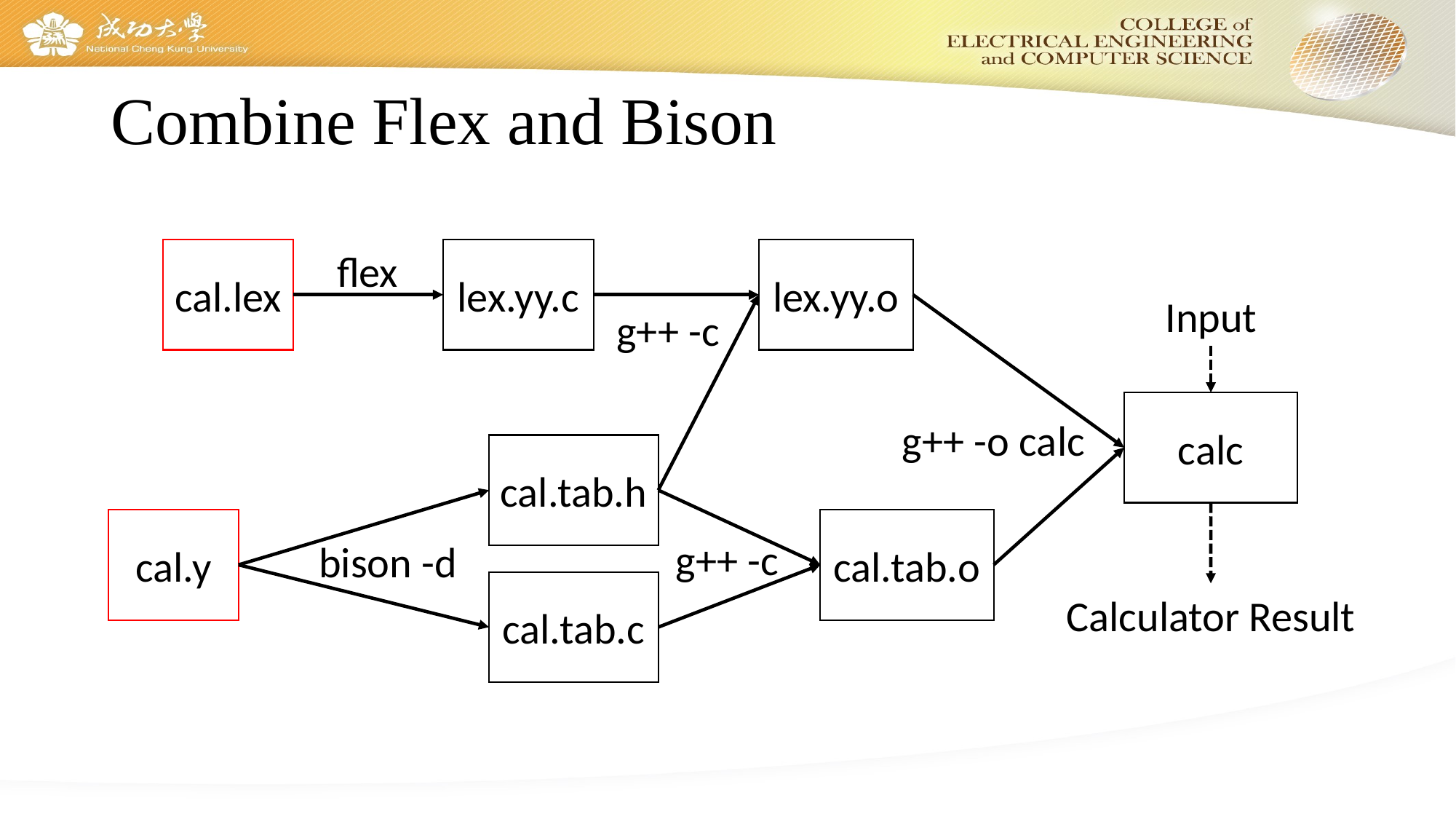

# Combine Flex and Bison
cal.lex
flex
lex.yy.c
lex.yy.o
Input
g++ -c
calc
g++ -o calc
cal.tab.h
cal.y
cal.tab.o
g++ -c
bison -d
cal.tab.c
Calculator Result